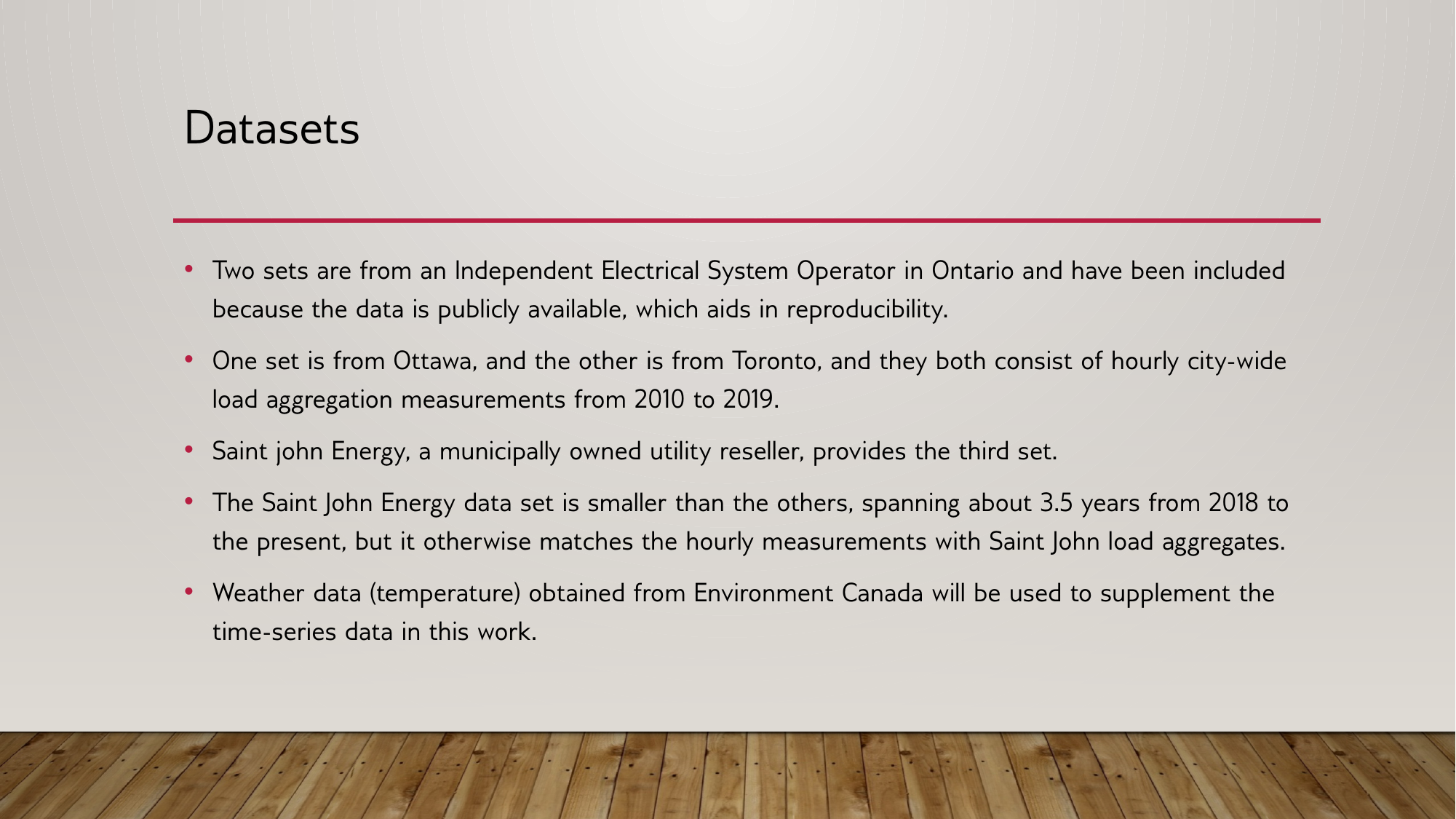

# Datasets
Two sets are from an Independent Electrical System Operator in Ontario and have been included because the data is publicly available, which aids in reproducibility.
One set is from Ottawa, and the other is from Toronto, and they both consist of hourly city-wide load aggregation measurements from 2010 to 2019.
Saint john Energy, a municipally owned utility reseller, provides the third set.
The Saint John Energy data set is smaller than the others, spanning about 3.5 years from 2018 to the present, but it otherwise matches the hourly measurements with Saint John load aggregates.
Weather data (temperature) obtained from Environment Canada will be used to supplement the time-series data in this work.